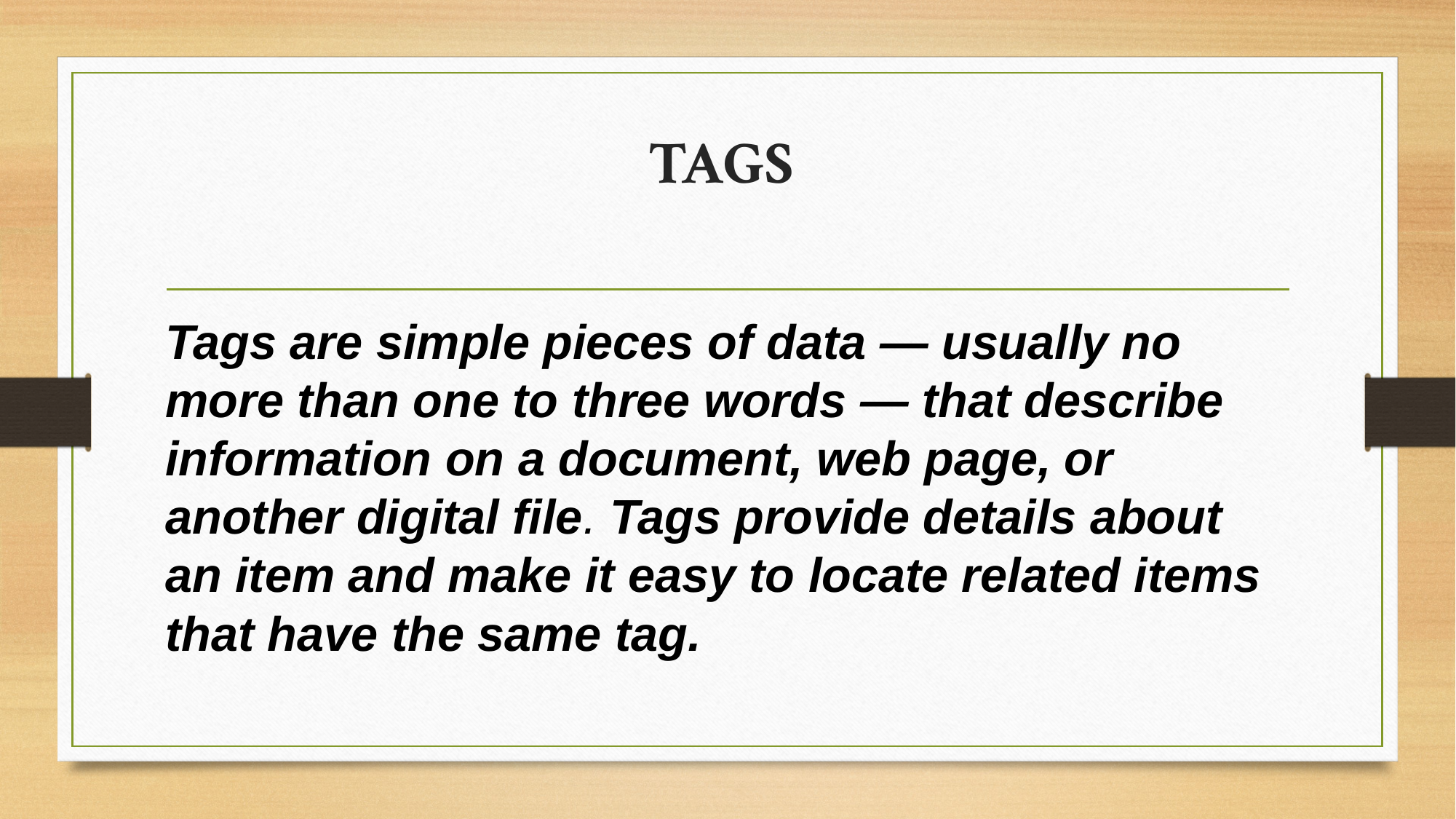

# TAGS
Tags are simple pieces of data — usually no more than one to three words — that describe information on a document, web page, or another digital file. Tags provide details about an item and make it easy to locate related items that have the same tag.